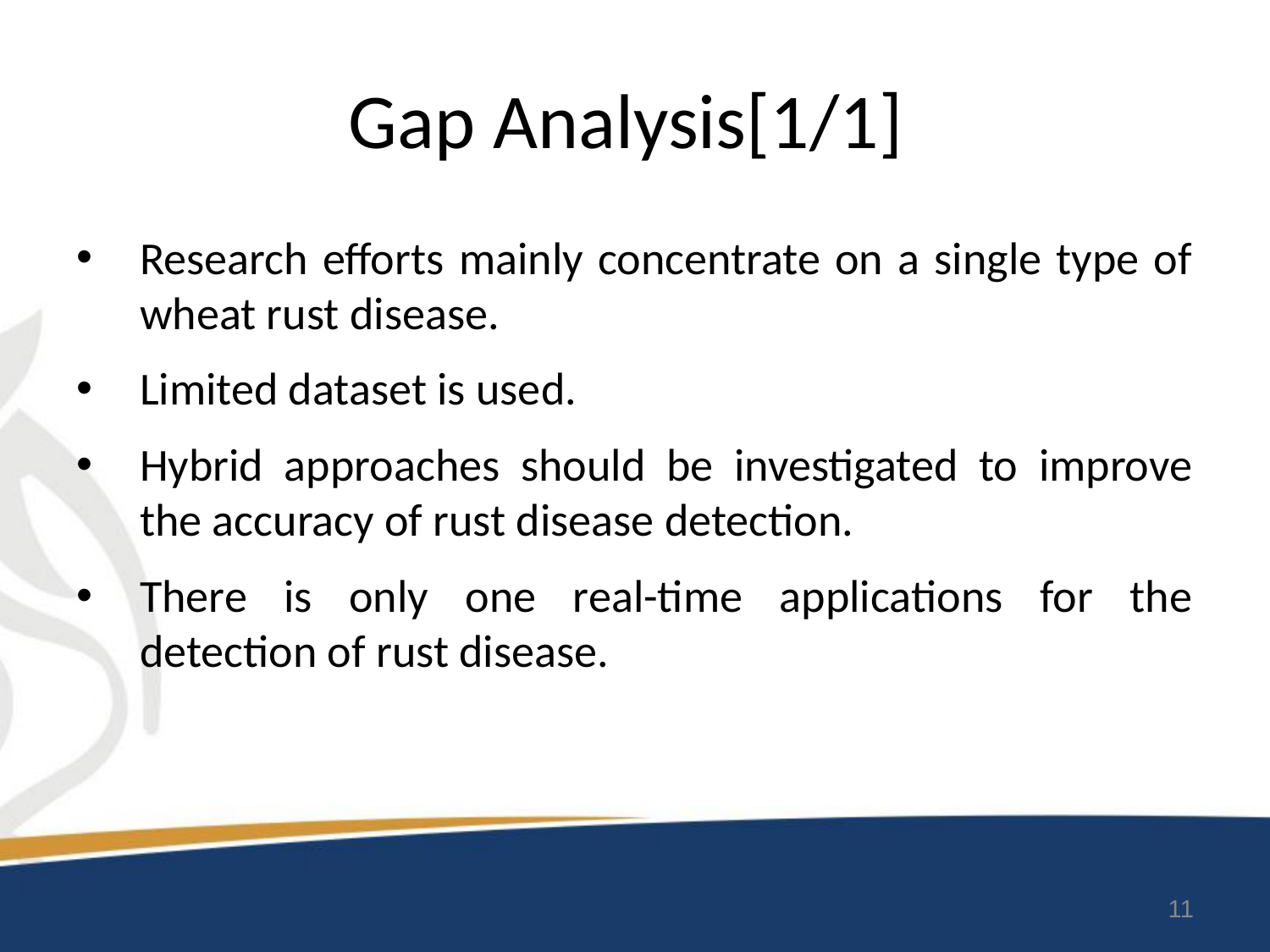

# Gap Analysis[1/1]
Research efforts mainly concentrate on a single type of wheat rust disease.
Limited dataset is used.
Hybrid approaches should be investigated to improve the accuracy of rust disease detection.
There is only one real-time applications for the detection of rust disease.

11